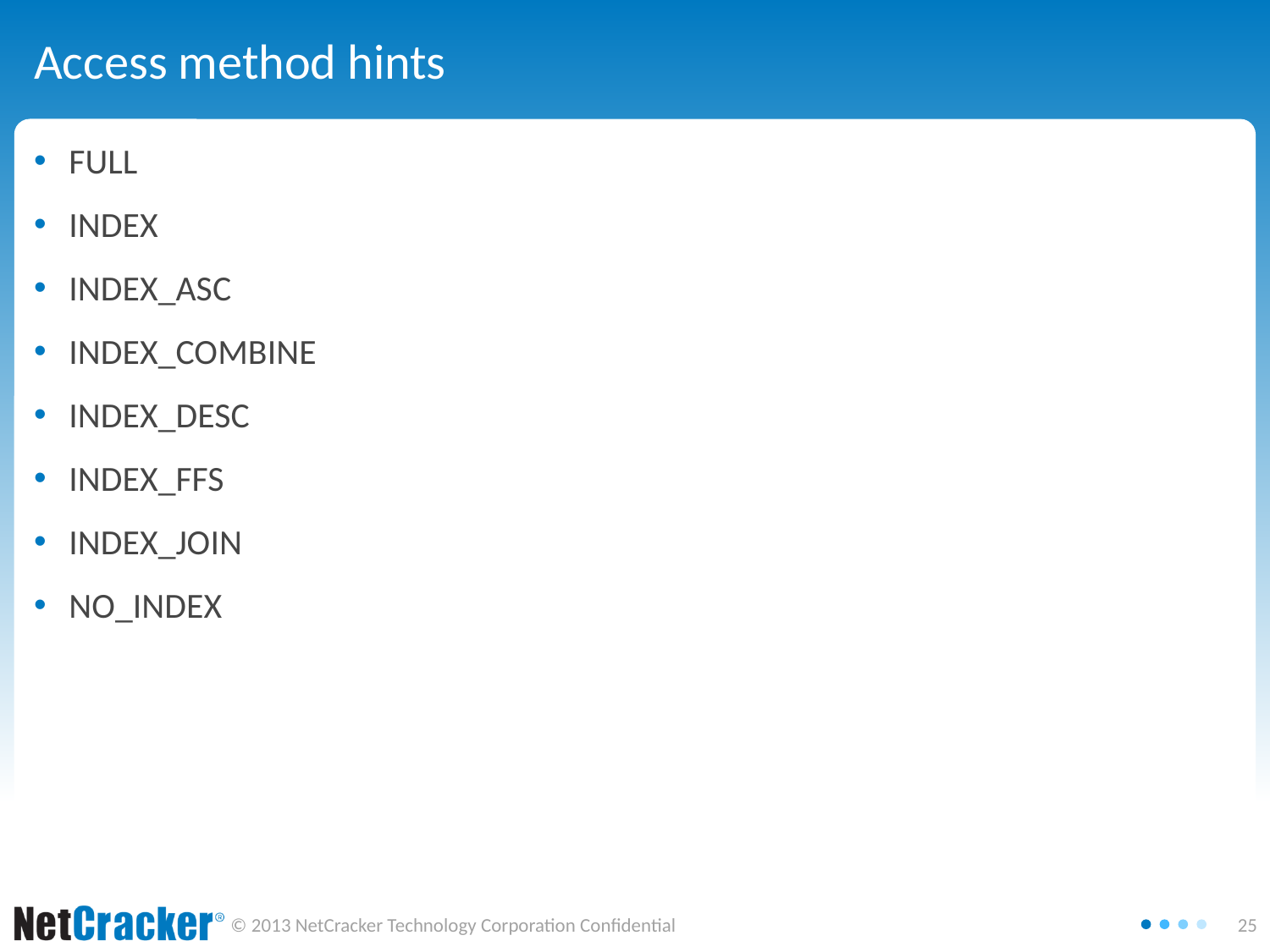

FULL
INDEX
INDEX_ASC
INDEX_COMBINE
INDEX_DESC
INDEX_FFS
INDEX_JOIN
NO_INDEX
Access method hints